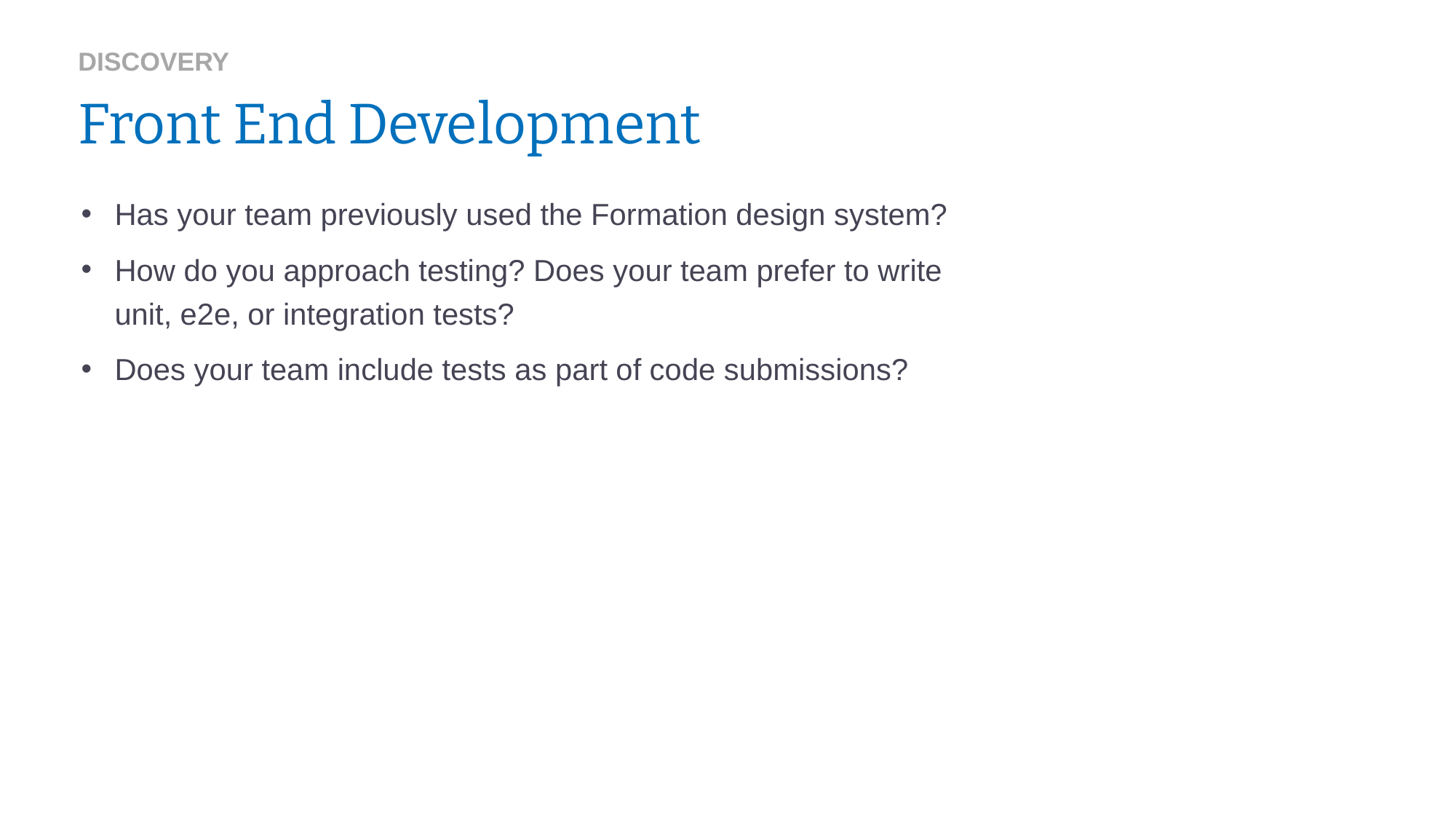

DISCOVERY

# Front End Development
Has your team previously used the Formation design system?
How do you approach testing? Does your team prefer to write unit, e2e, or integration tests?
Does your team include tests as part of code submissions?